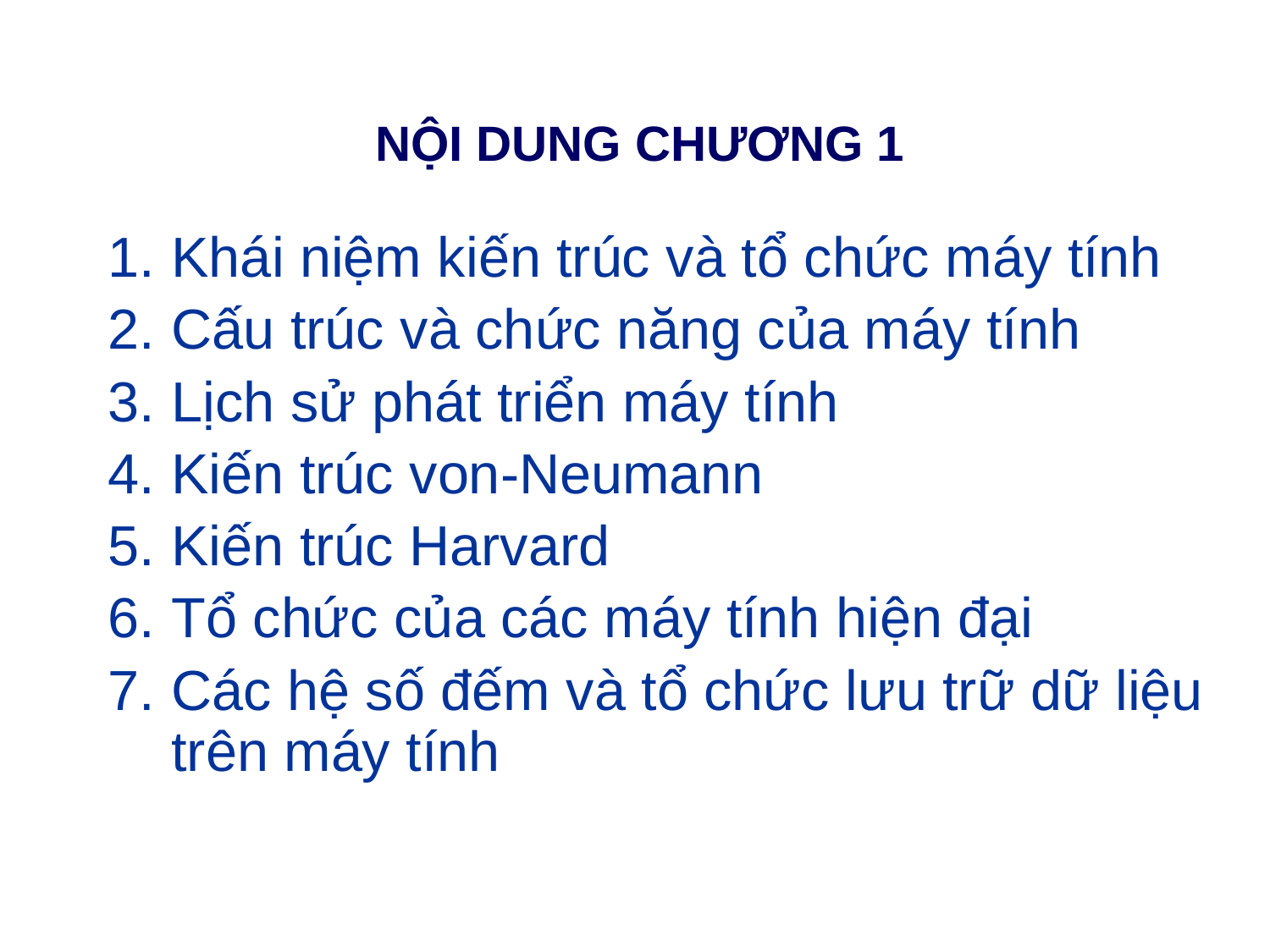

# NỘI DUNG CHƯƠNG 1
Khái niệm kiến trúc và tổ chức máy tính
Cấu trúc và chức năng của máy tính
Lịch sử phát triển máy tính
Kiến trúc von-Neumann
Kiến trúc Harvard
Tổ chức của các máy tính hiện đại
Các hệ số đếm và tổ chức lưu trữ dữ liệu trên máy tính